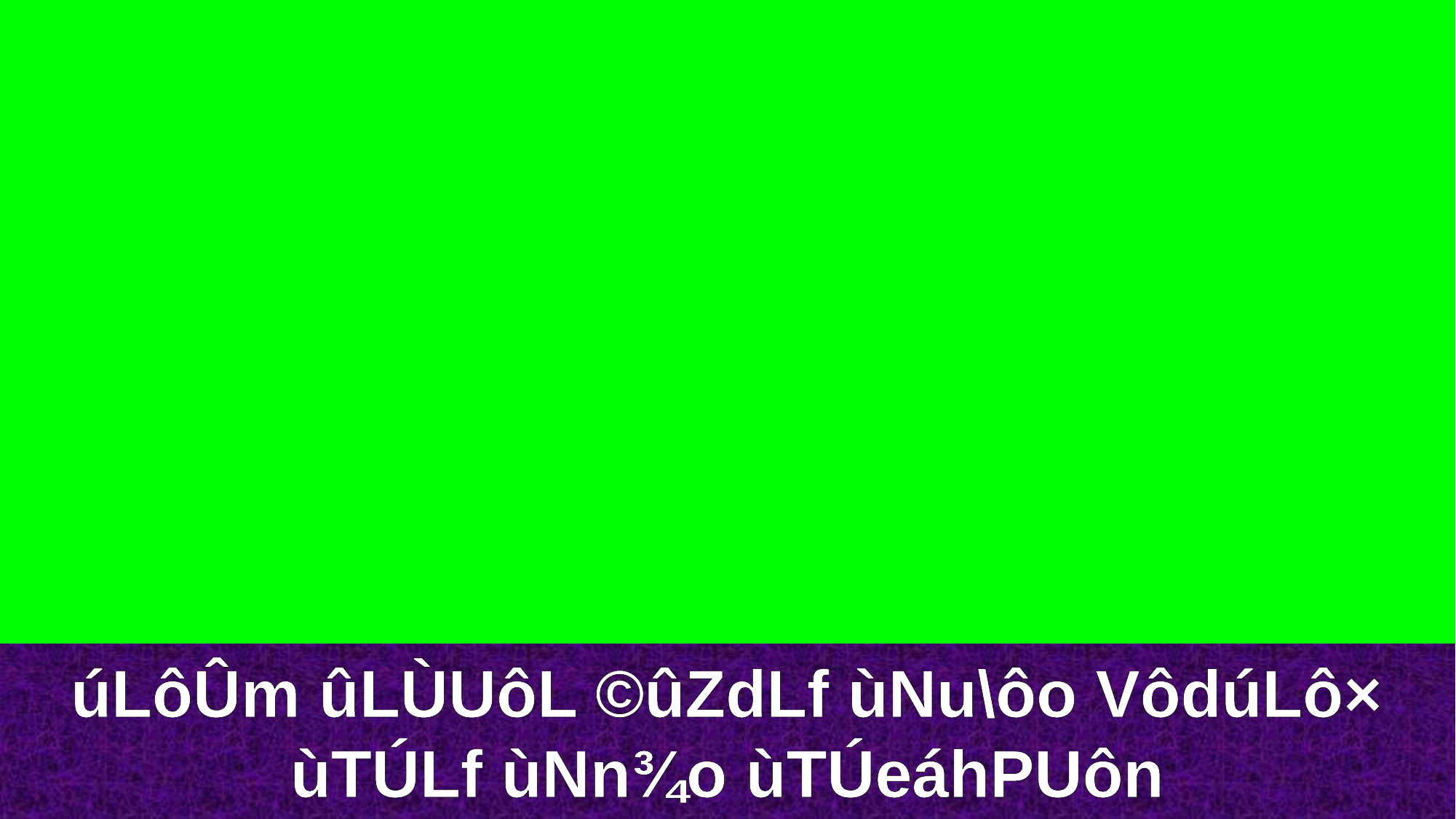

úLôÛm ûLÙUôL ©ûZdLf ùNu\ôo VôdúLô×
ùTÚLf ùNn¾o ùTÚeáhPUôn